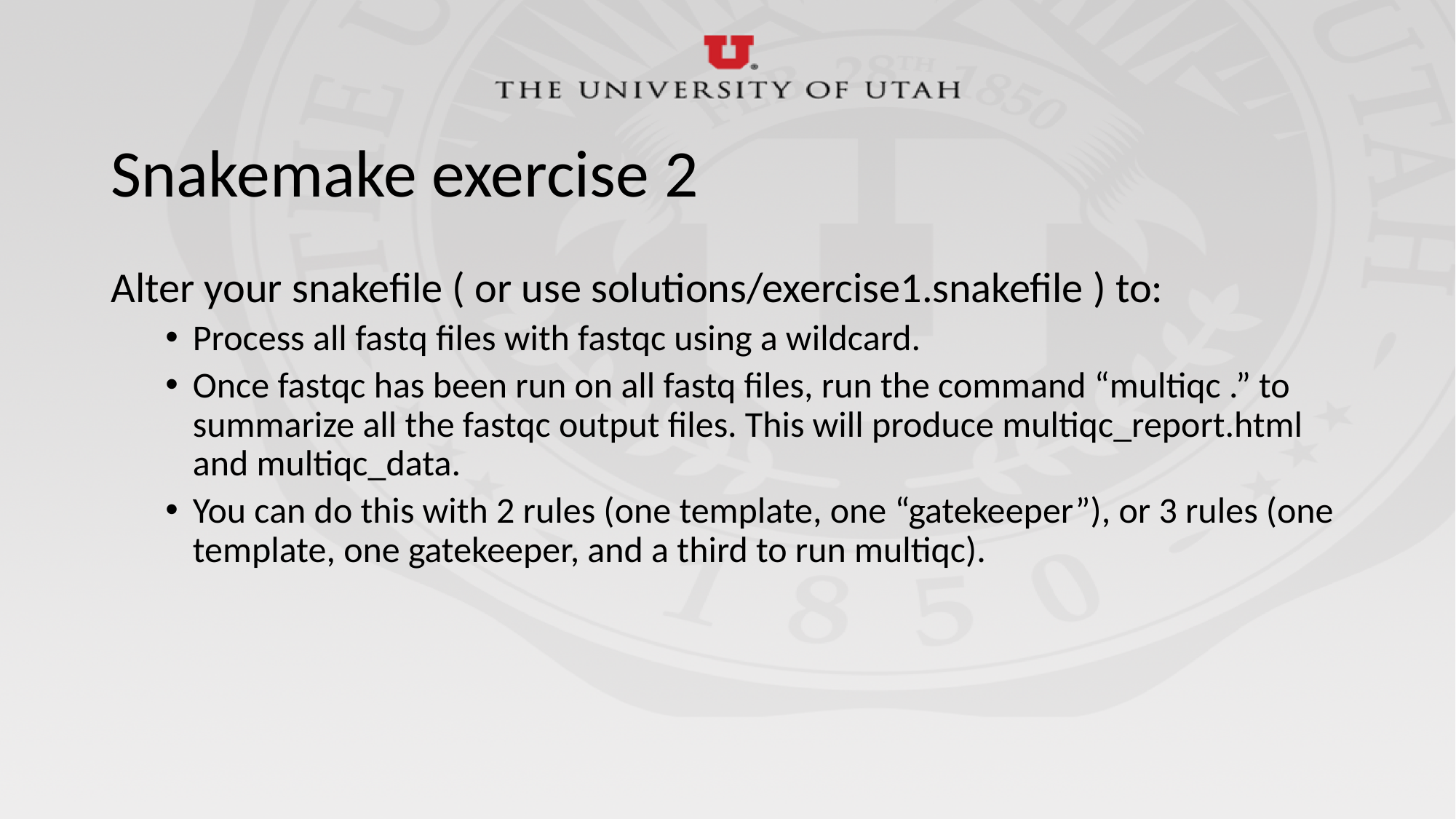

# Snakemake exercise 2
Alter your snakefile ( or use solutions/exercise1.snakefile ) to:
Process all fastq files with fastqc using a wildcard.
Once fastqc has been run on all fastq files, run the command “multiqc .” to summarize all the fastqc output files. This will produce multiqc_report.html and multiqc_data.
You can do this with 2 rules (one template, one “gatekeeper”), or 3 rules (one template, one gatekeeper, and a third to run multiqc).